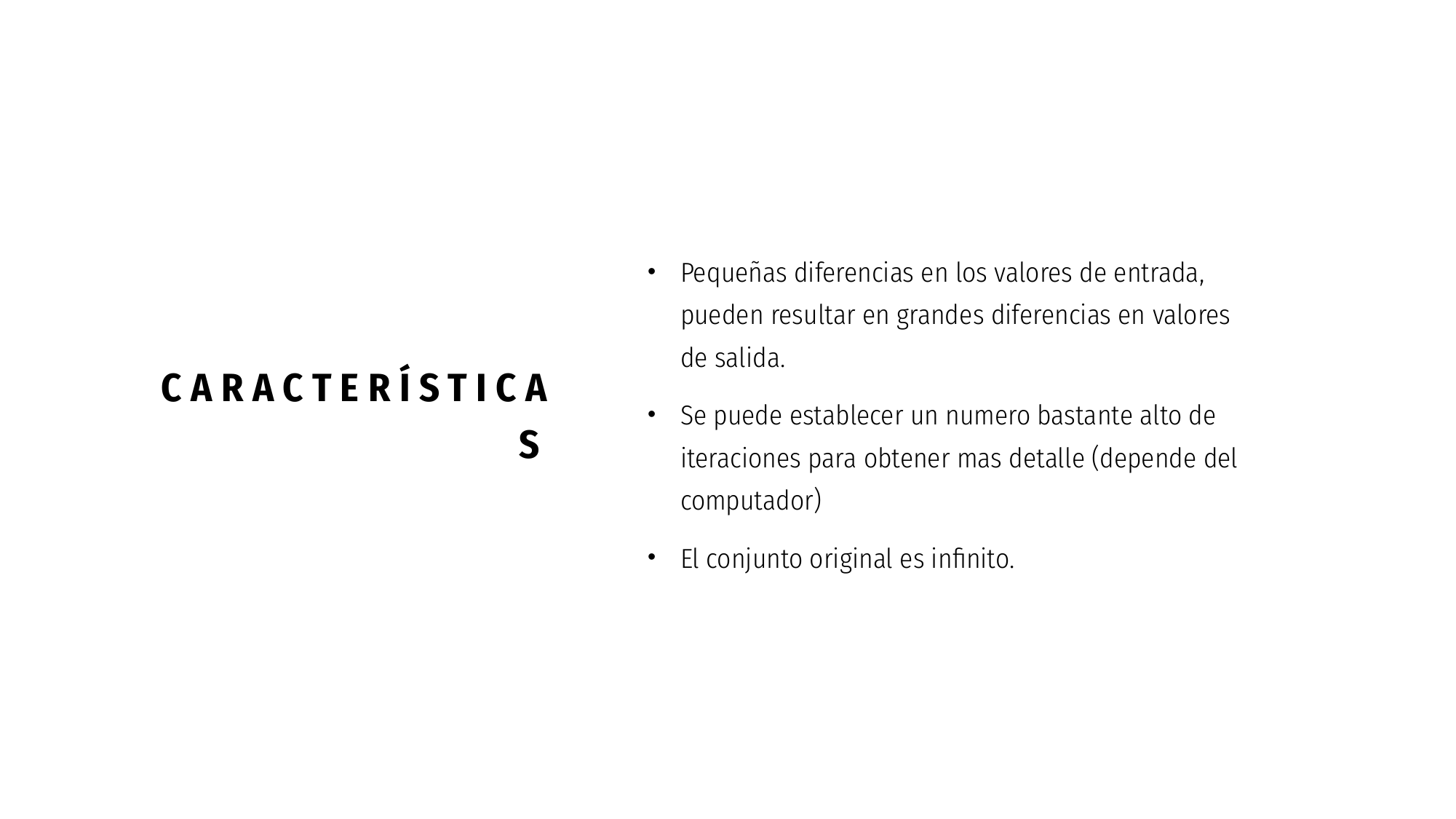

Pequeñas diferencias en los valores de entrada, pueden resultar en grandes diferencias en valores de salida.
Se puede establecer un numero bastante alto de iteraciones para obtener mas detalle (depende del computador)
El conjunto original es infinito.
# Características